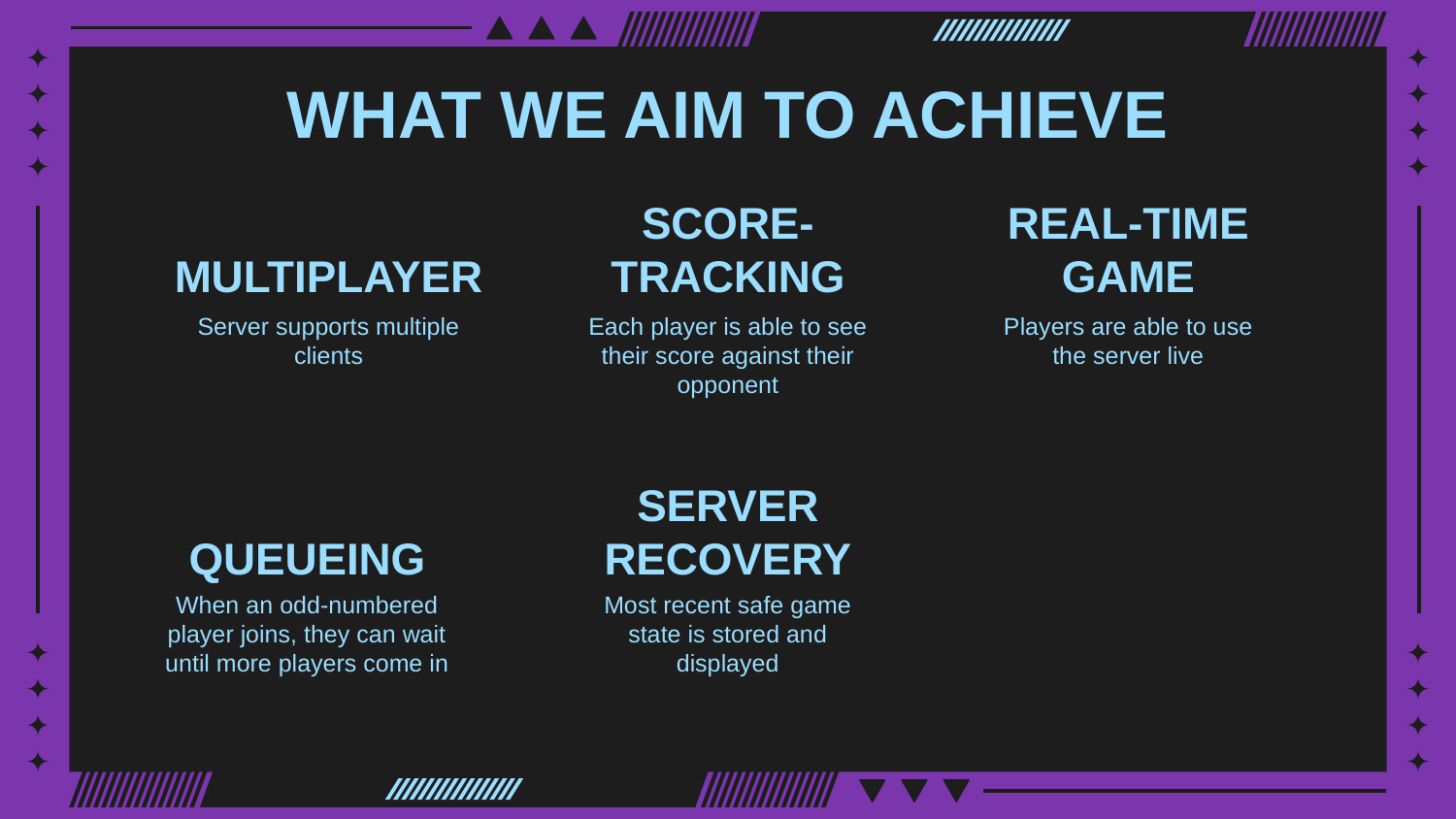

# WHAT WE AIM TO ACHIEVE
MULTIPLAYER
SCORE-TRACKING
REAL-TIME GAME
Server supports multiple clients
Each player is able to see their score against their opponent
Players are able to use the server live

QUEUEING
SERVER RECOVERY
When an odd-numbered player joins, they can wait until more players come in
Most recent safe game state is stored and displayed